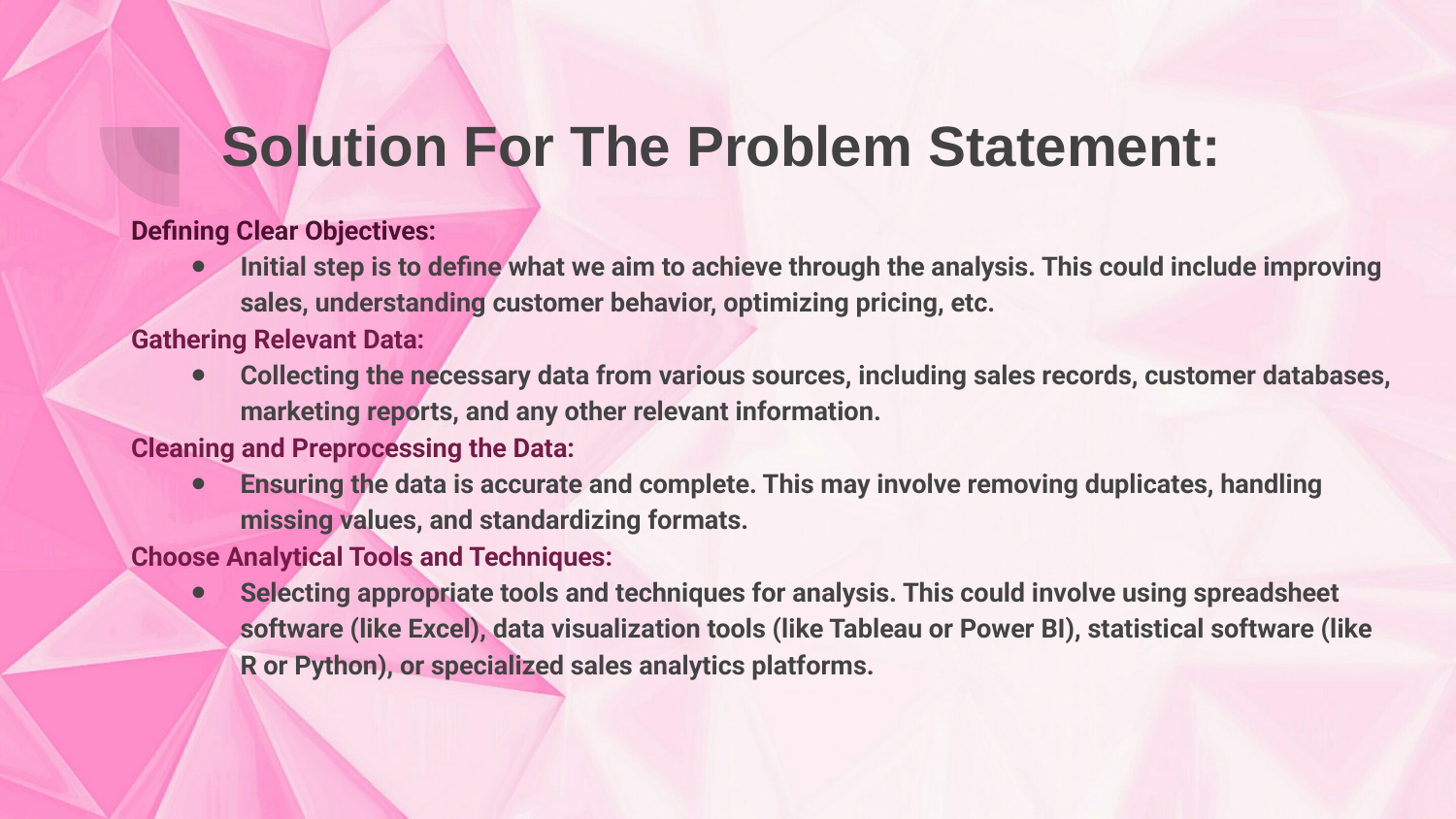

# Solution For The Problem Statement:
Defining Clear Objectives:
Initial step is to define what we aim to achieve through the analysis. This could include improving sales, understanding customer behavior, optimizing pricing, etc.
Gathering Relevant Data:
Collecting the necessary data from various sources, including sales records, customer databases, marketing reports, and any other relevant information.
Cleaning and Preprocessing the Data:
Ensuring the data is accurate and complete. This may involve removing duplicates, handling missing values, and standardizing formats.
Choose Analytical Tools and Techniques:
Selecting appropriate tools and techniques for analysis. This could involve using spreadsheet software (like Excel), data visualization tools (like Tableau or Power BI), statistical software (like R or Python), or specialized sales analytics platforms.